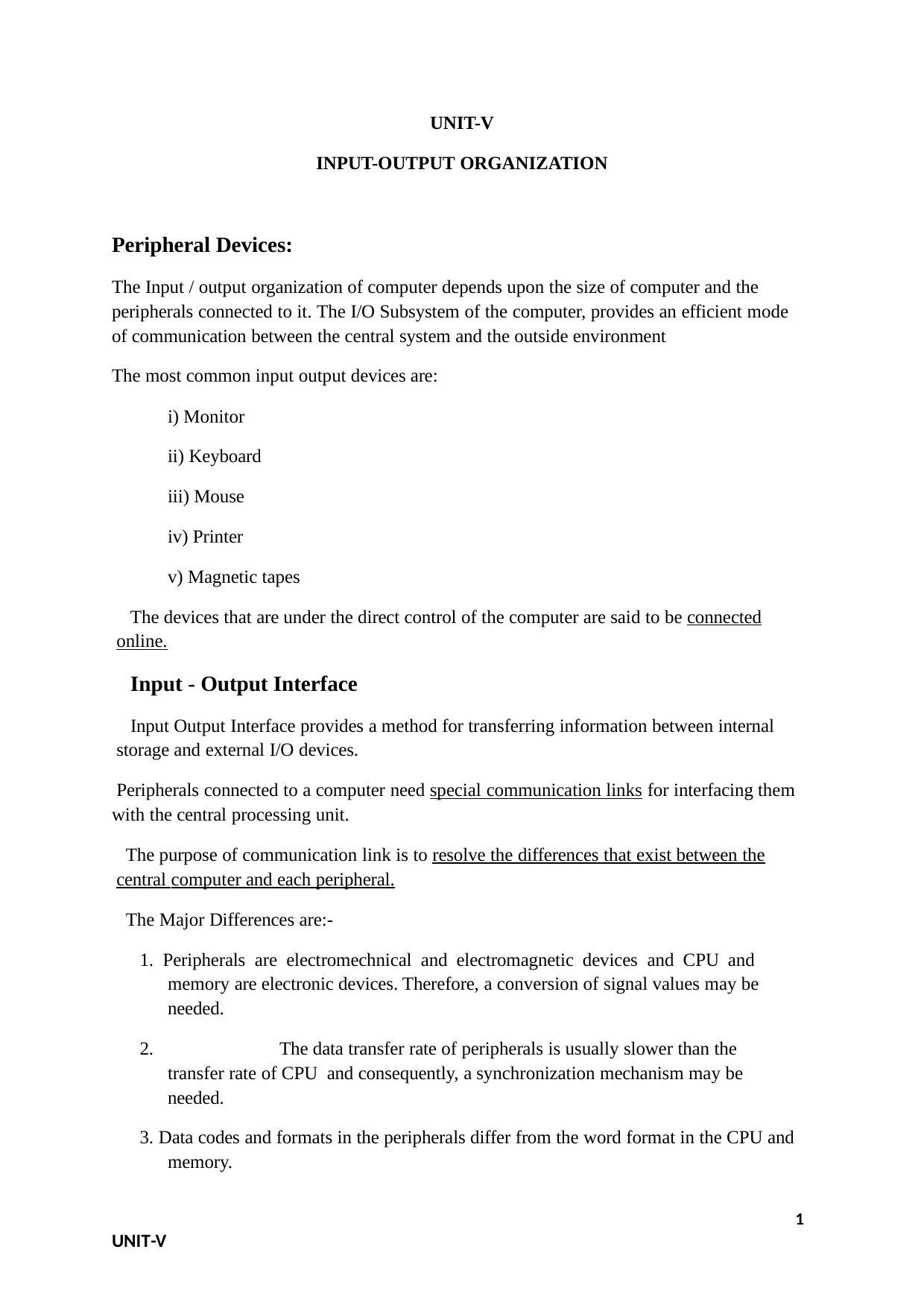

UNIT-V
INPUT-OUTPUT ORGANIZATION
Peripheral Devices:
The Input / output organization of computer depends upon the size of computer and the  peripherals connected to it. The I/O Subsystem of the computer, provides an efficient mode  of communication between the central system and the outside environment
The most common input output devices are:
i) Monitor
ii) Keyboard
iii) Mouse
iv) Printer
v) Magnetic tapes
The devices that are under the direct control of the computer are said to be connected  online.
Input - Output Interface
Input Output Interface provides a method for transferring information between internal  storage and external I/O devices.
Peripherals connected to a computer need special communication links for interfacing them  with the central processing unit.
The purpose of communication link is to resolve the differences that exist between the  central computer and each peripheral.
The Major Differences are:-
1. Peripherals are electromechnical and electromagnetic devices and CPU and  memory are electronic devices. Therefore, a conversion of signal values may be  needed.
2.		The data transfer rate of peripherals is usually slower than the transfer rate of CPU  and consequently, a synchronization mechanism may be needed.
3. Data codes and formats in the peripherals differ from the word format in the CPU and  memory.
1
UNIT-V